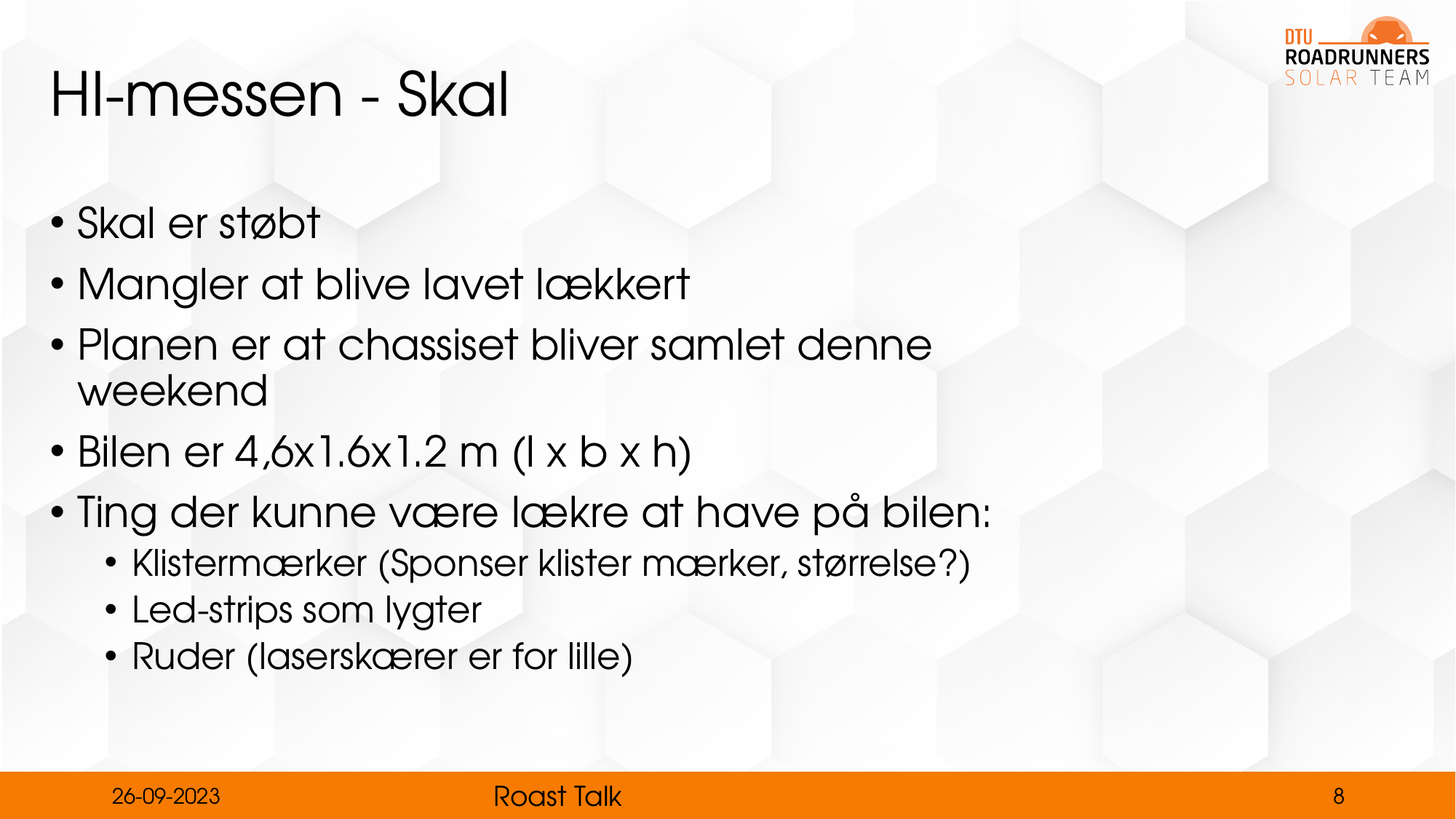

# HI-messen - Skal
Skal er støbt
Mangler at blive lavet lækkert
Planen er at chassiset bliver samlet denne weekend
Bilen er 4,6x1.6x1.2 m (l x b x h)
Ting der kunne være lækre at have på bilen:
Klistermærker (Sponser klister mærker, størrelse?)
Led-strips som lygter
Ruder (laserskærer er for lille)

8
26-09-2023
Roast Talk